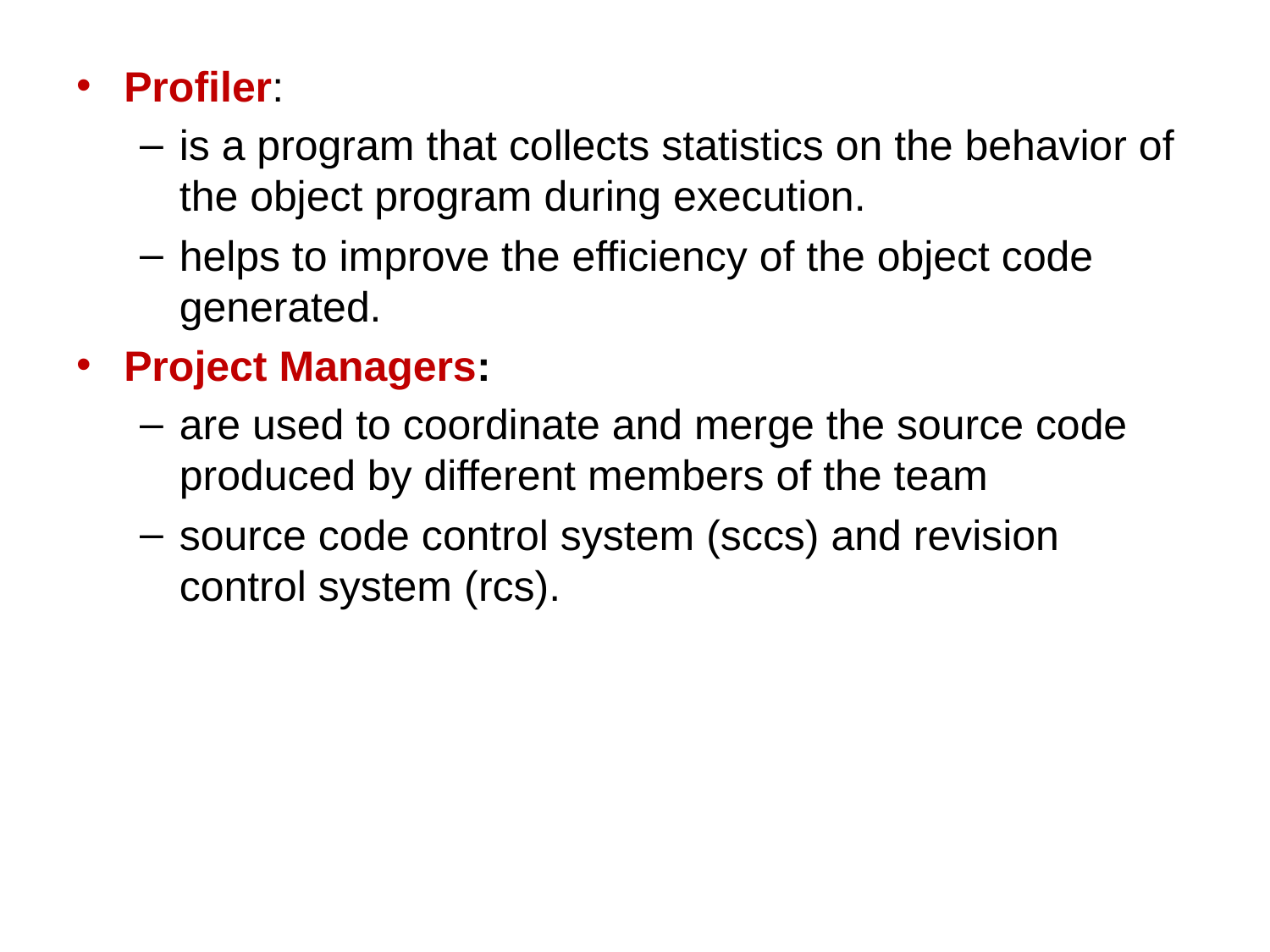

Profiler:
is a program that collects statistics on the behavior of the object program during execution.
helps to improve the efficiency of the object code generated.
Project Managers:
are used to coordinate and merge the source code produced by different members of the team
source code control system (sccs) and revision control system (rcs).